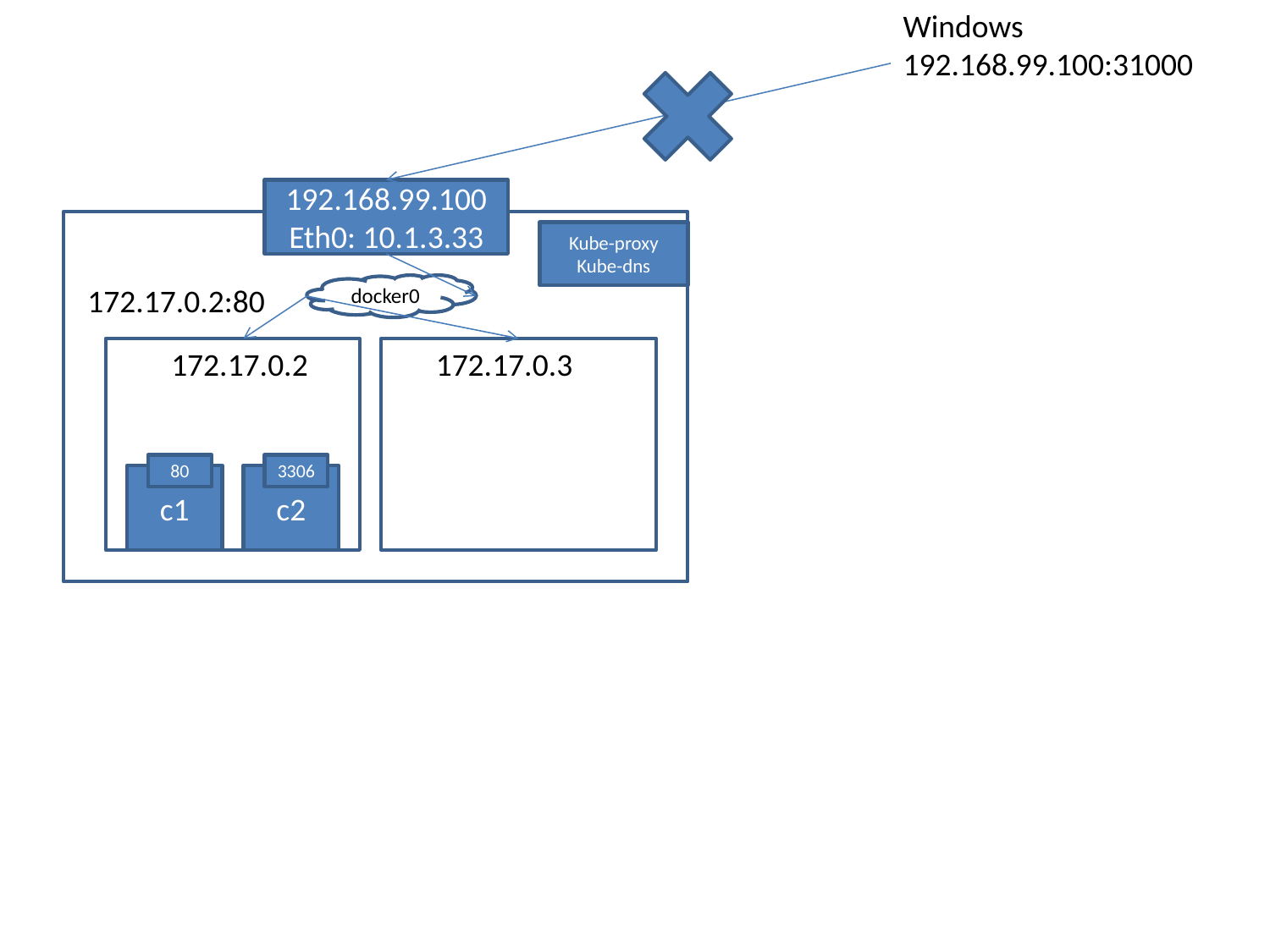

Windows
192.168.99.100:31000

192.168.99.100
Eth0: 10.1.3.33

Kube-proxy
Kube-dns
172.17.0.2:80
docker0

172.17.0.2

172.17.0.3
80
3306
c1
c2